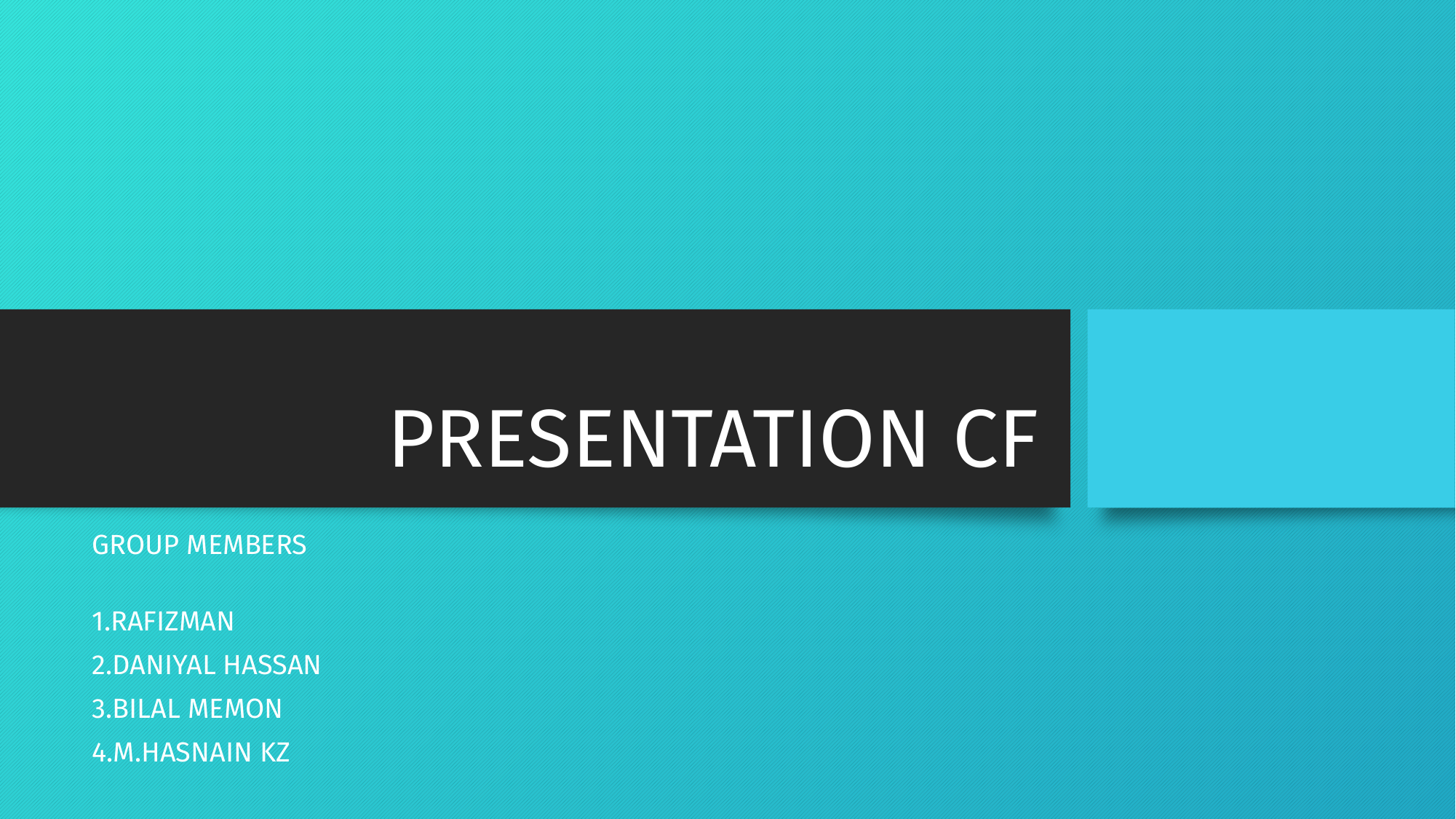

# PRESENTATION CF
GROUP MEMBERS
1.RAFIZMAN
2.DANIYAL HASSAN
3.BILAL MEMON
4.M.HASNAIN KZ